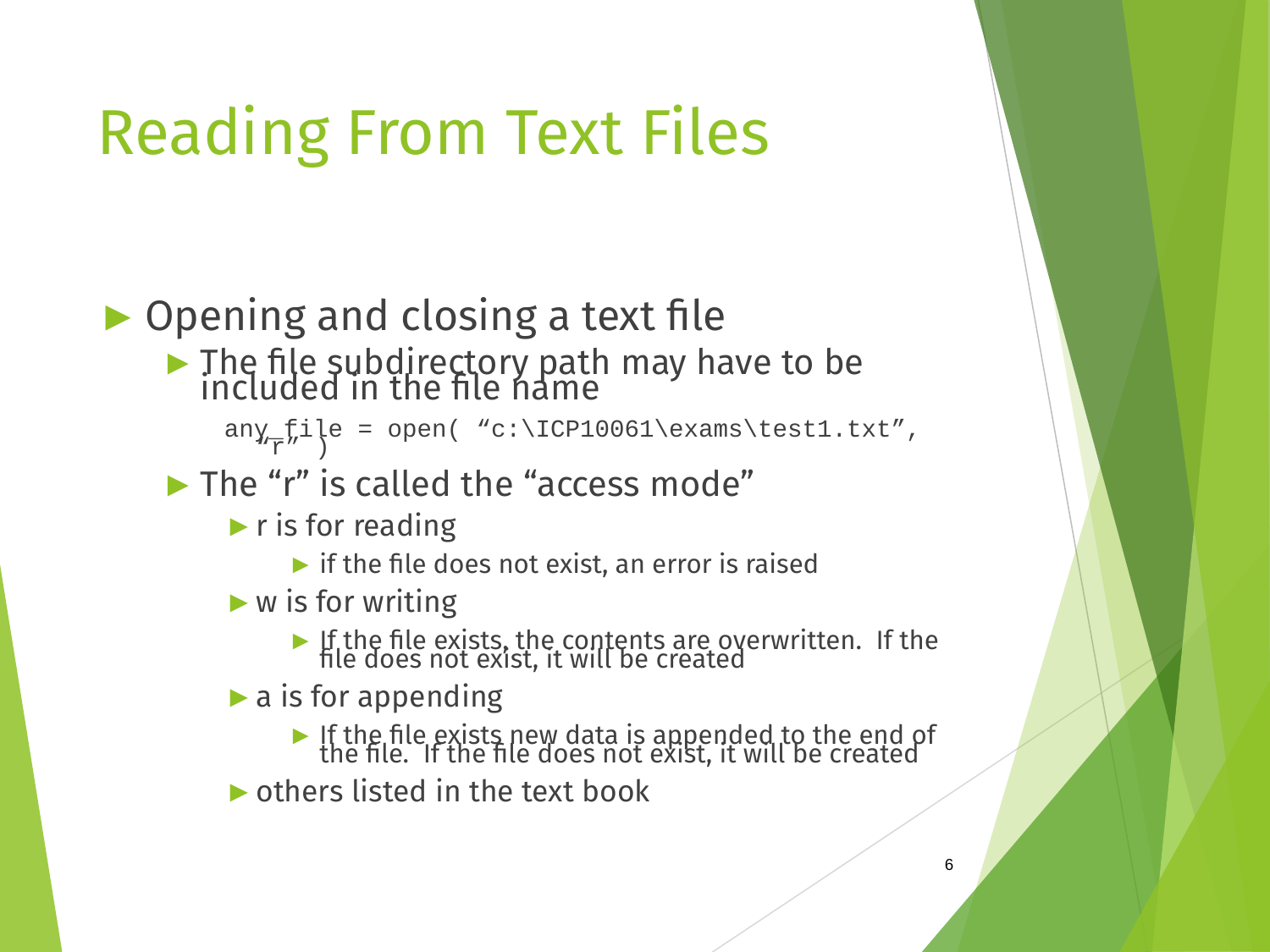

# Reading From Text Files
Opening and closing a text file
The file subdirectory path may have to be included in the file name
any_file = open( “c:\ICP10061\exams\test1.txt”, “r” )
The “r” is called the “access mode”
r is for reading
if the file does not exist, an error is raised
w is for writing
If the file exists, the contents are overwritten.  If the file does not exist, it will be created
a is for appending
If the file exists new data is appended to the end of the file.  If the file does not exist, it will be created
others listed in the text book

6